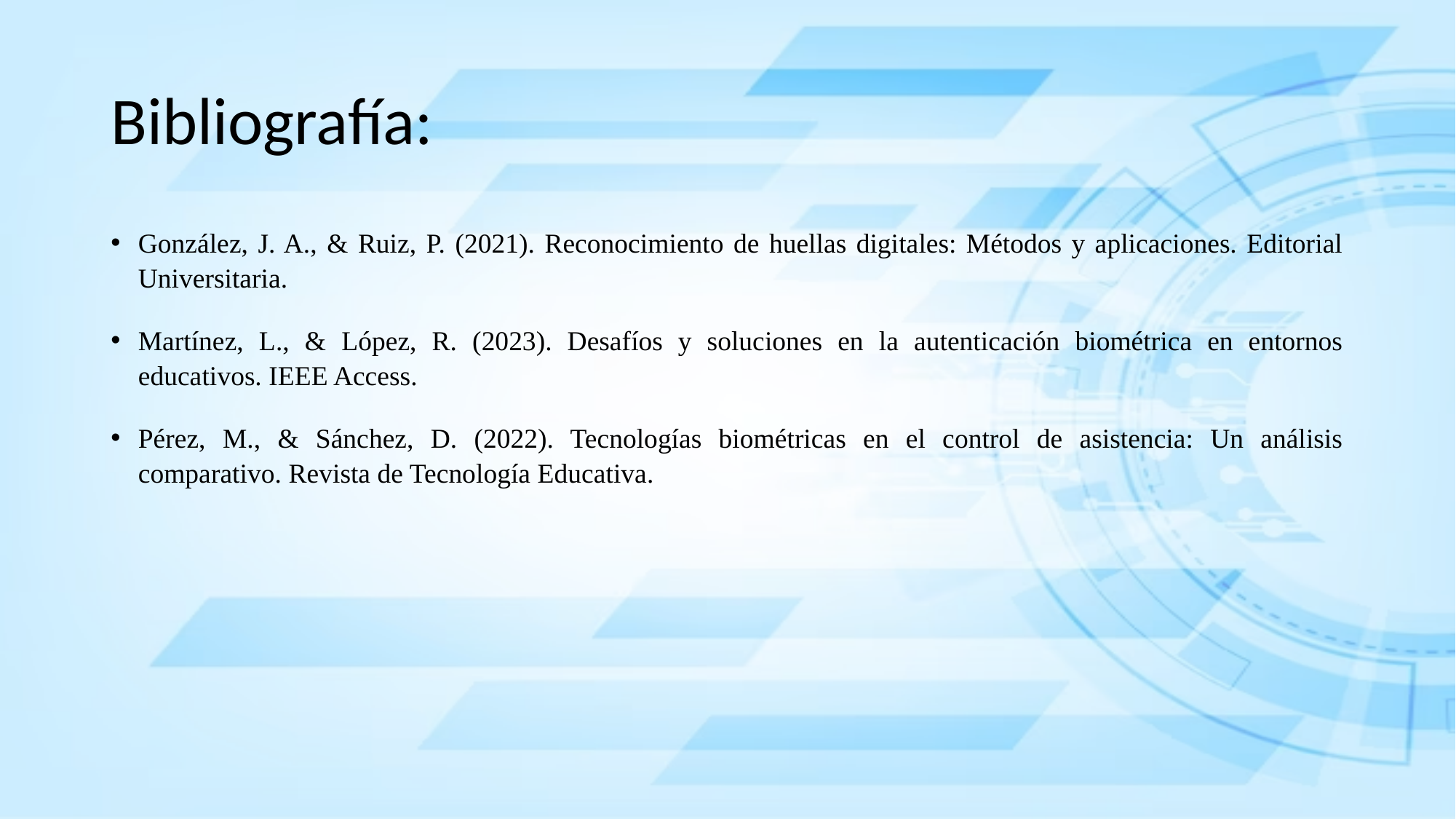

# Bibliografía:
González, J. A., & Ruiz, P. (2021). Reconocimiento de huellas digitales: Métodos y aplicaciones. Editorial Universitaria.
Martínez, L., & López, R. (2023). Desafíos y soluciones en la autenticación biométrica en entornos educativos. IEEE Access.
Pérez, M., & Sánchez, D. (2022). Tecnologías biométricas en el control de asistencia: Un análisis comparativo. Revista de Tecnología Educativa.